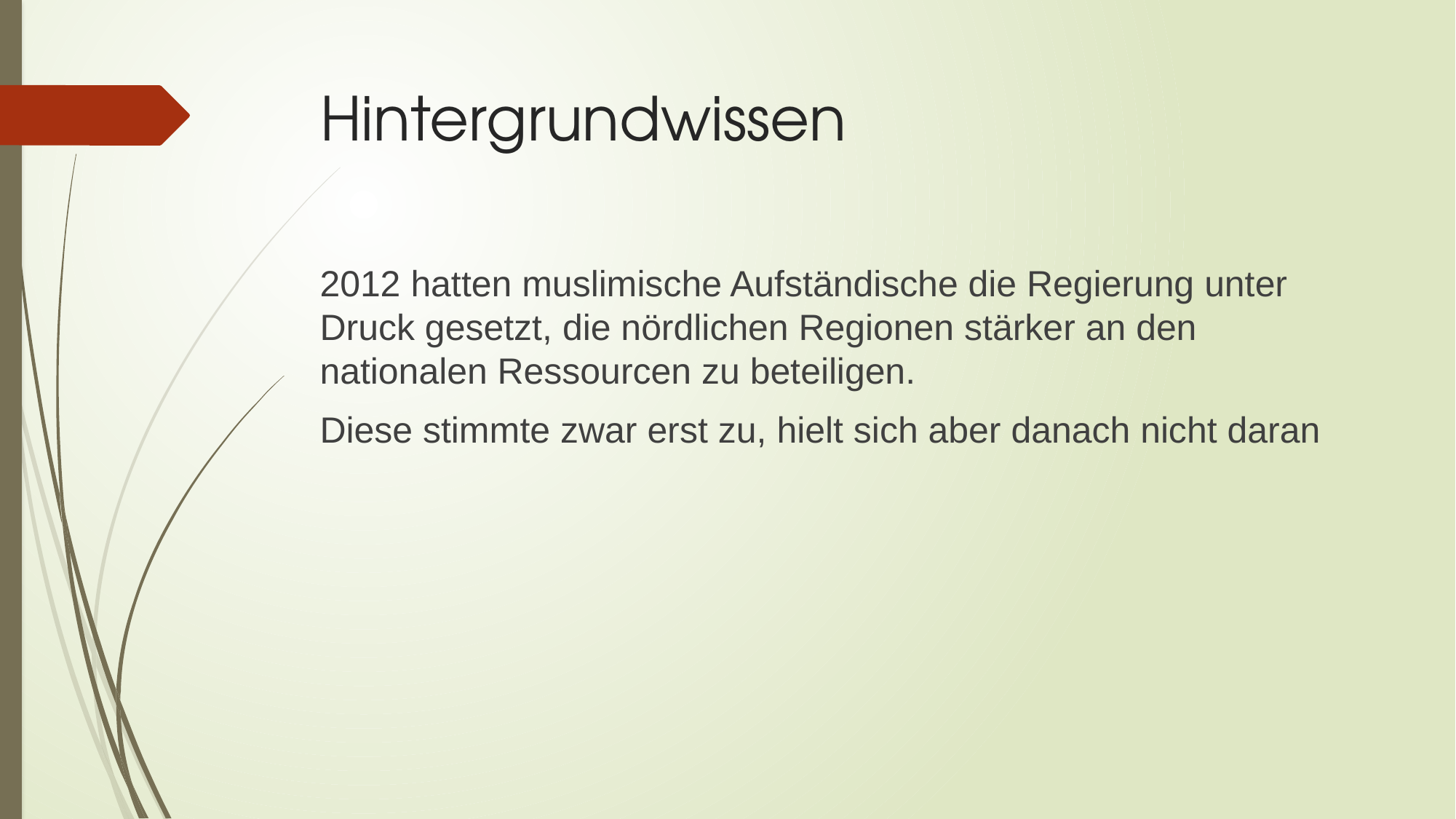

# Hintergrundwissen
2012 hatten muslimische Aufständische die Regierung unter Druck gesetzt, die nördlichen Regionen stärker an den nationalen Ressourcen zu beteiligen.
Diese stimmte zwar erst zu, hielt sich aber danach nicht daran